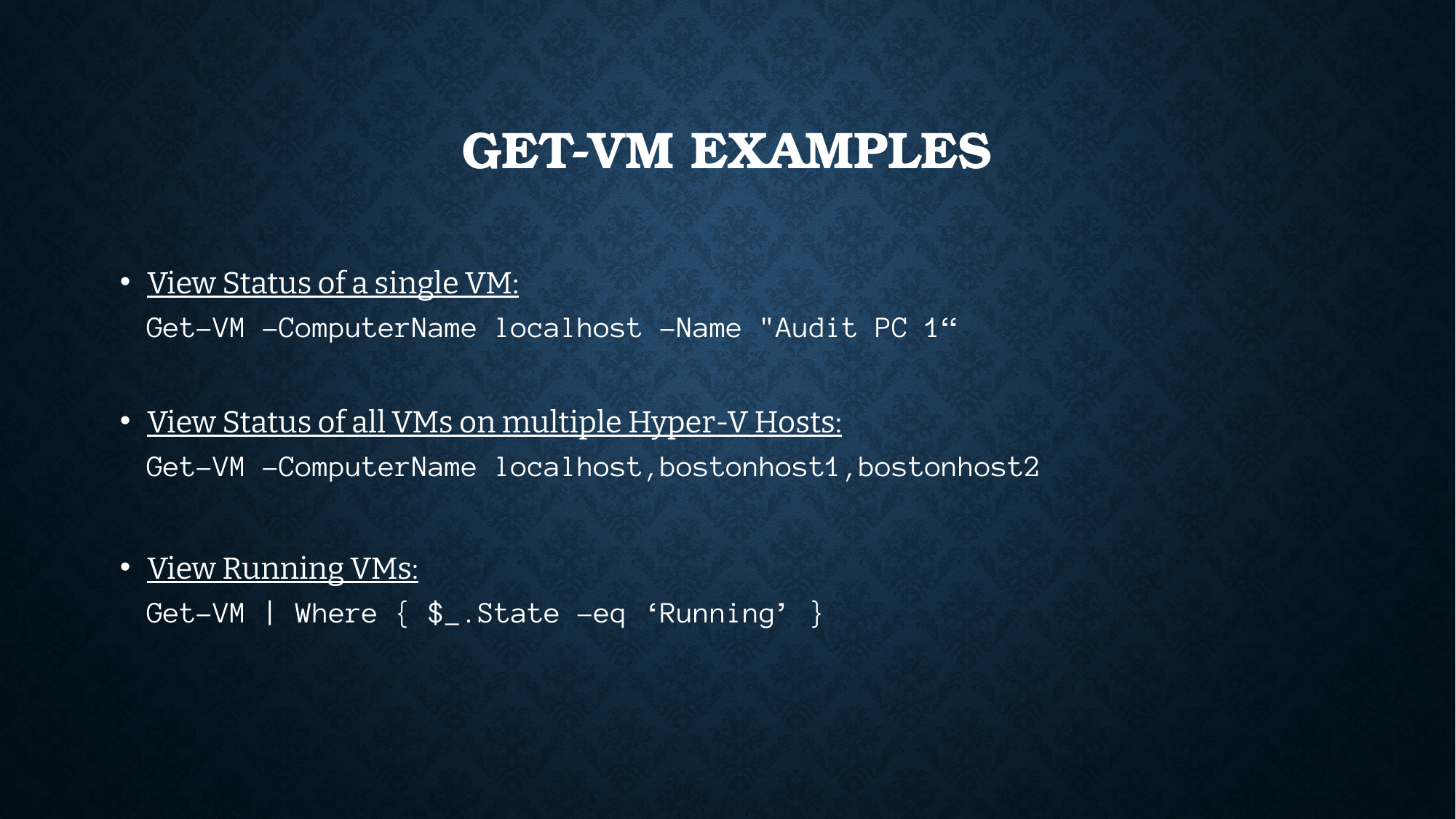

# Get-VM Examples
View Status of a single VM:
Get-VM -ComputerName localhost -Name "Audit PC 1“
View Status of all VMs on multiple Hyper-V Hosts:
Get-VM -ComputerName localhost,bostonhost1,bostonhost2
View Running VMs:
Get-VM | Where { $_.State –eq ‘Running’ }